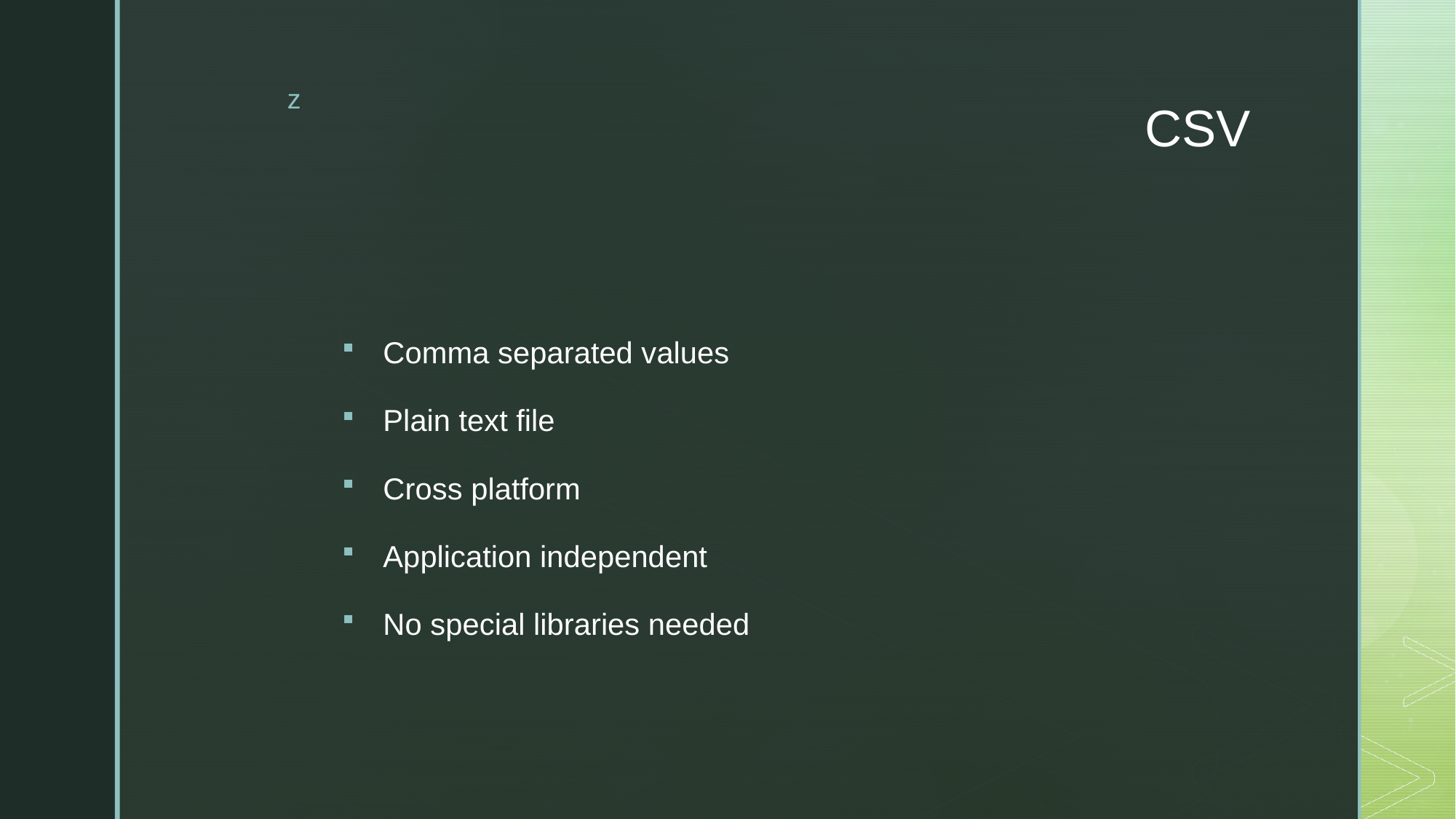

# CSV
Comma separated values
Plain text file
Cross platform
Application independent
No special libraries needed